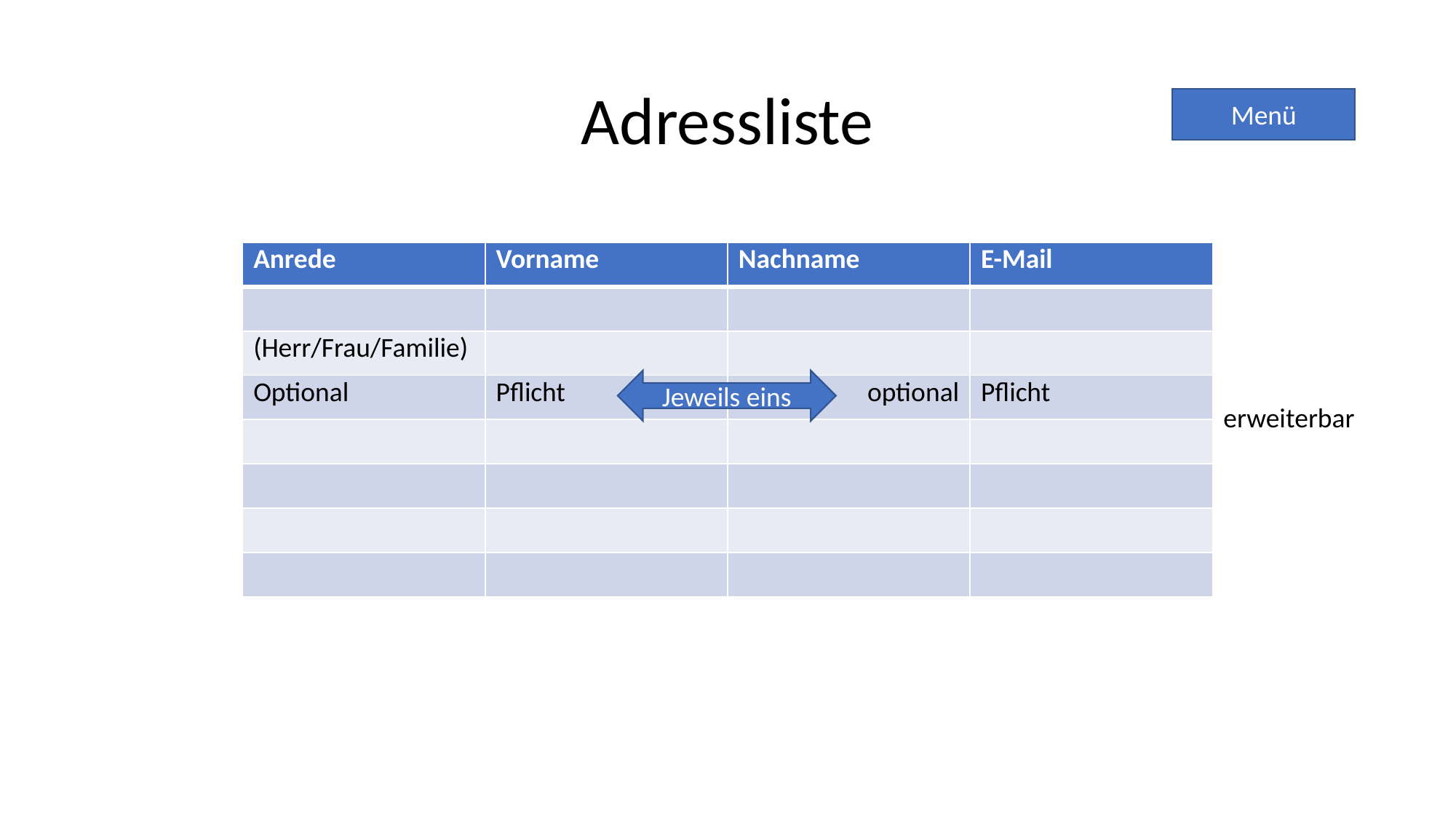

# Adressliste
Menü
| Anrede | Vorname | Nachname | E-Mail |
| --- | --- | --- | --- |
|  |  |  |  |
| (Herr/Frau/Familie) |  |  |  |
| Optional | Pflicht | optional | Pflicht |
|  |  |  |  |
|  |  |  |  |
|  |  |  |  |
|  |  |  |  |
Jeweils eins
erweiterbar